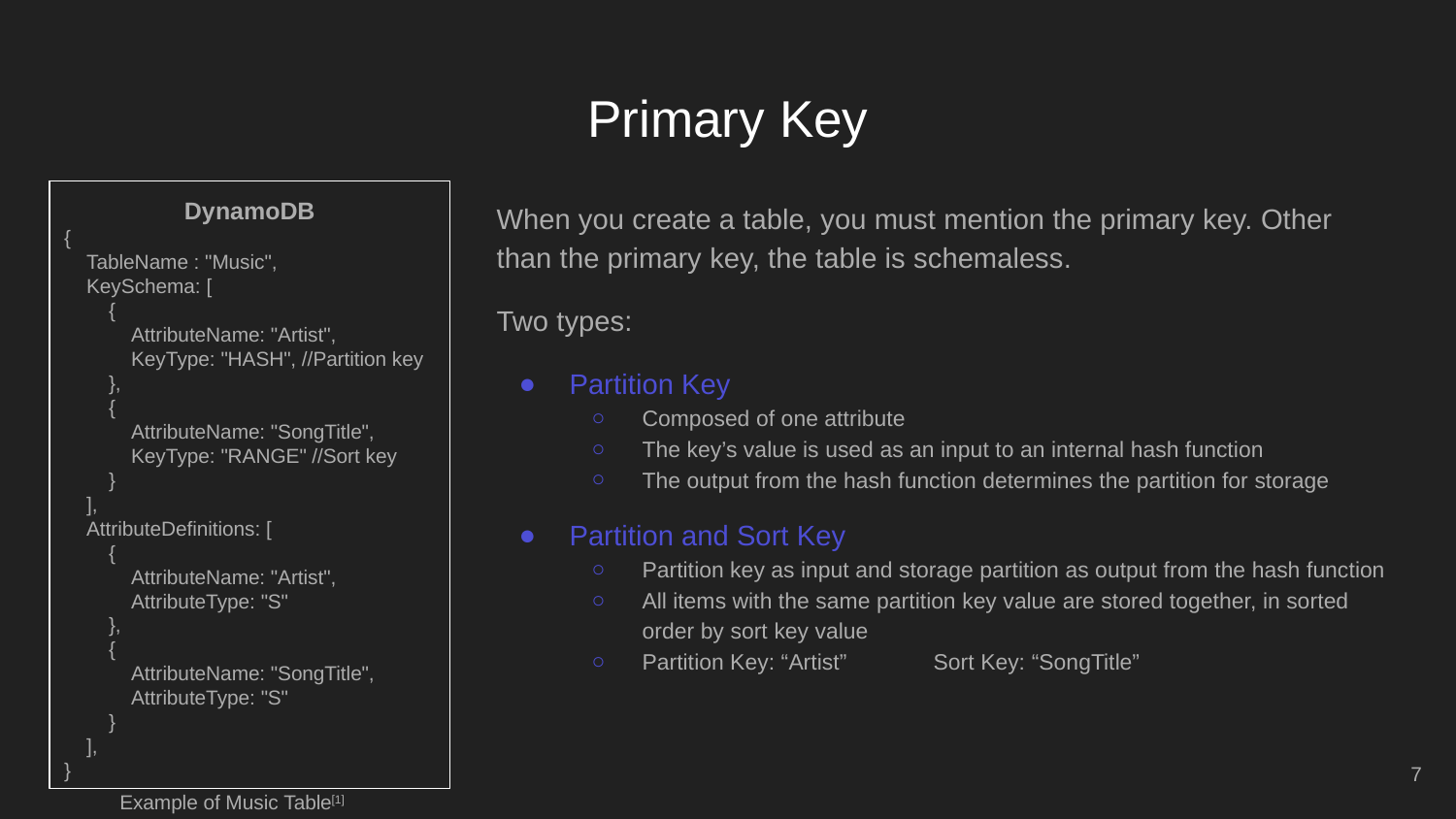

# Primary Key
DynamoDB
{
    TableName : "Music",
    KeySchema: [
        {
            AttributeName: "Artist",
            KeyType: "HASH", //Partition key
        },
        {
            AttributeName: "SongTitle",
            KeyType: "RANGE" //Sort key
        }
    ],
    AttributeDefinitions: [
        {
            AttributeName: "Artist",
            AttributeType: "S"
        },
        {
            AttributeName: "SongTitle",
            AttributeType: "S"
        }
    ],
}

When you create a table, you must mention the primary key. Other than the primary key, the table is schemaless.
Two types:
Partition Key
Composed of one attribute
The key’s value is used as an input to an internal hash function
The output from the hash function determines the partition for storage
Partition and Sort Key
Partition key as input and storage partition as output from the hash function
All items with the same partition key value are stored together, in sorted order by sort key value
Partition Key: “Artist”	Sort Key: “SongTitle”
7
Example of Music Table[1]